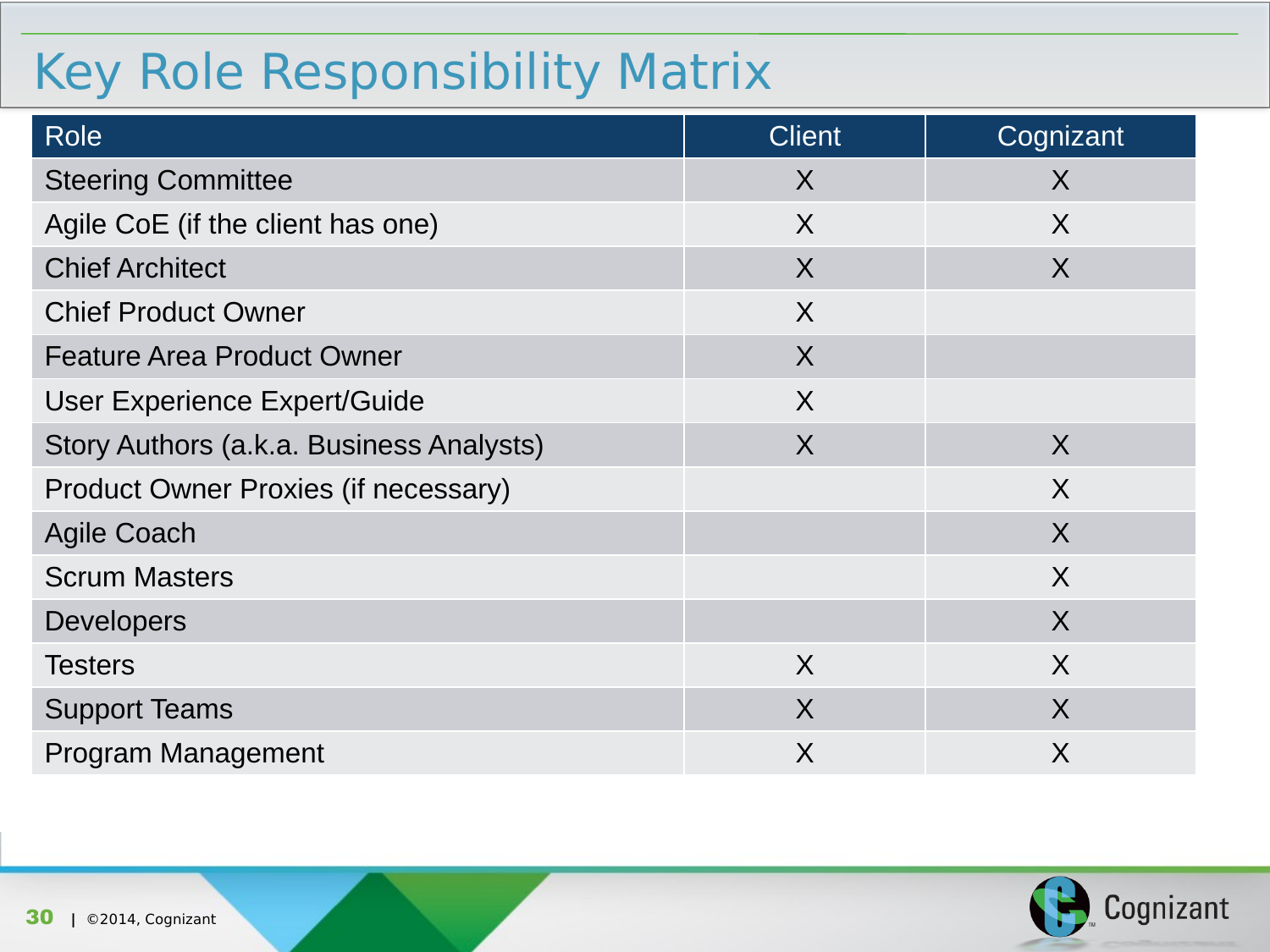

# Key Role Responsibility Matrix
| Role | Client | Cognizant |
| --- | --- | --- |
| Steering Committee | X | X |
| Agile CoE (if the client has one) | X | X |
| Chief Architect | X | X |
| Chief Product Owner | X |  |
| Feature Area Product Owner | X |  |
| User Experience Expert/Guide | X |  |
| Story Authors (a.k.a. Business Analysts) | X | X |
| Product Owner Proxies (if necessary) |  | X |
| Agile Coach |  | X |
| Scrum Masters |  | X |
| Developers |  | X |
| Testers | X | X |
| Support Teams | X | X |
| Program Management | X | X |
30